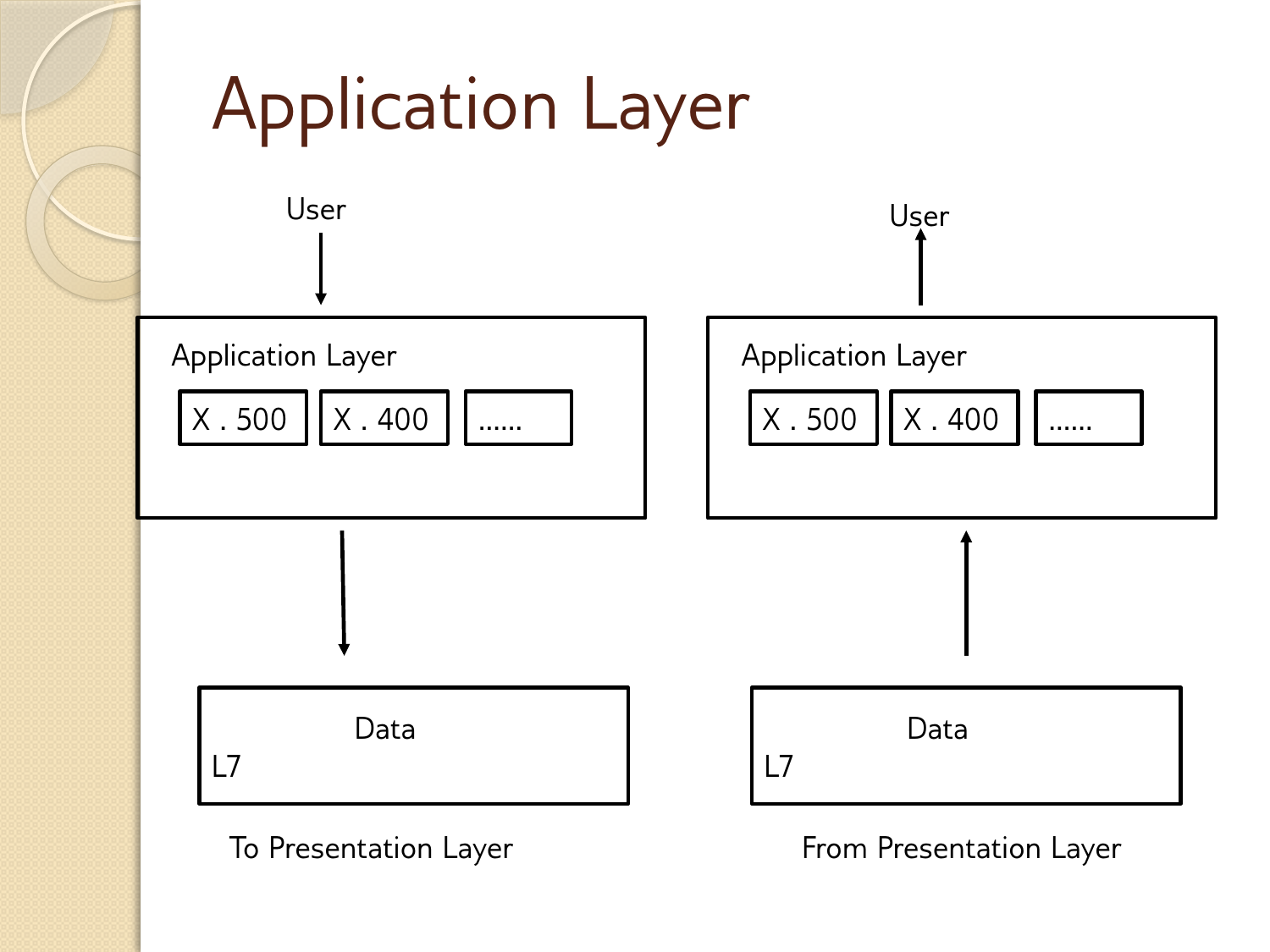

# Application Layer
User

Application Layer
X . 500
X . 400
……
               Data                    L7
To Presentation Layer
User

Application Layer
X . 500
X . 400
……
               Data                    L7
From Presentation Layer